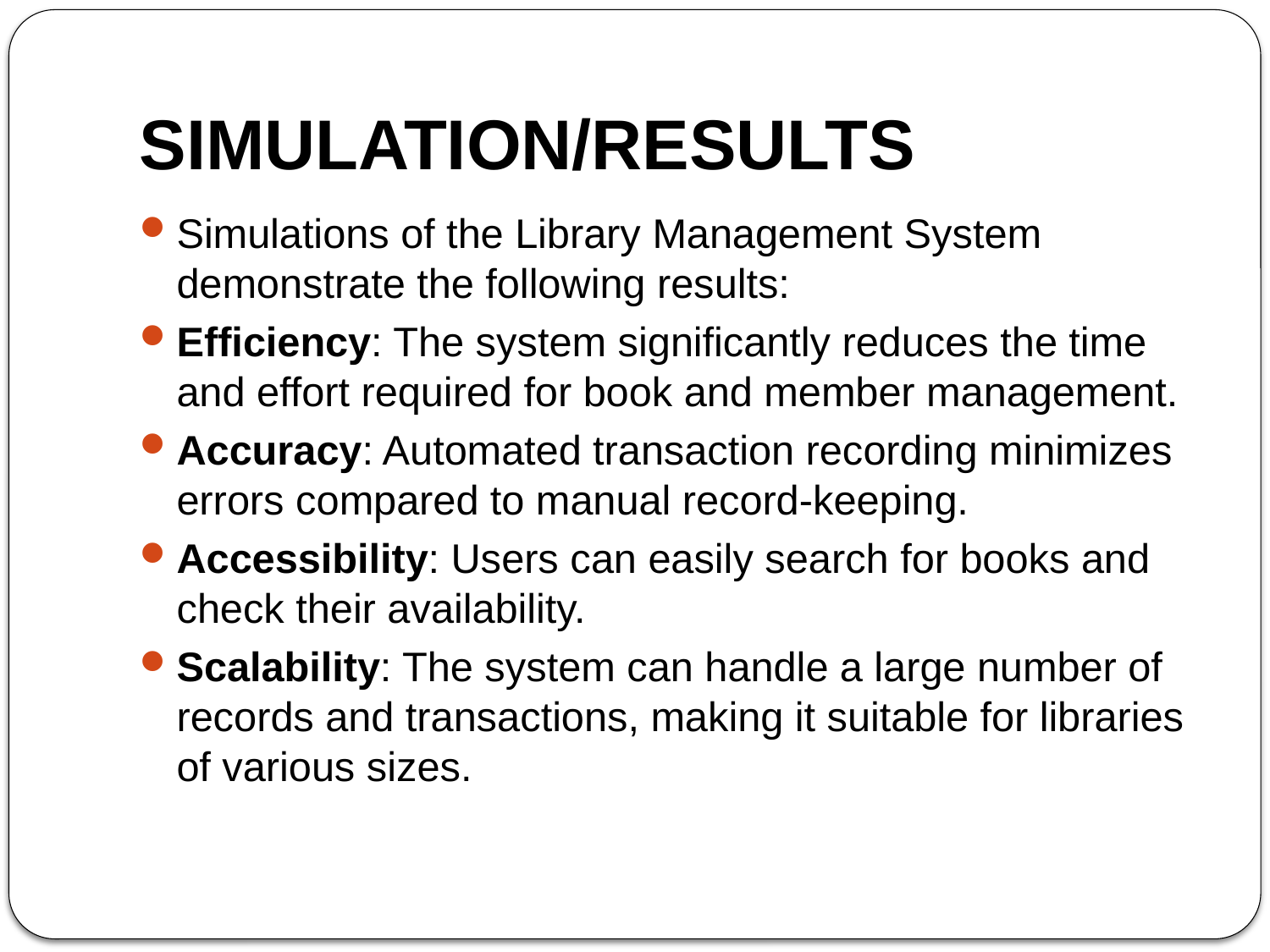

# SIMULATION/RESULTS
Simulations of the Library Management System demonstrate the following results:
Efficiency: The system significantly reduces the time and effort required for book and member management.
Accuracy: Automated transaction recording minimizes errors compared to manual record-keeping.
Accessibility: Users can easily search for books and check their availability.
Scalability: The system can handle a large number of records and transactions, making it suitable for libraries of various sizes.